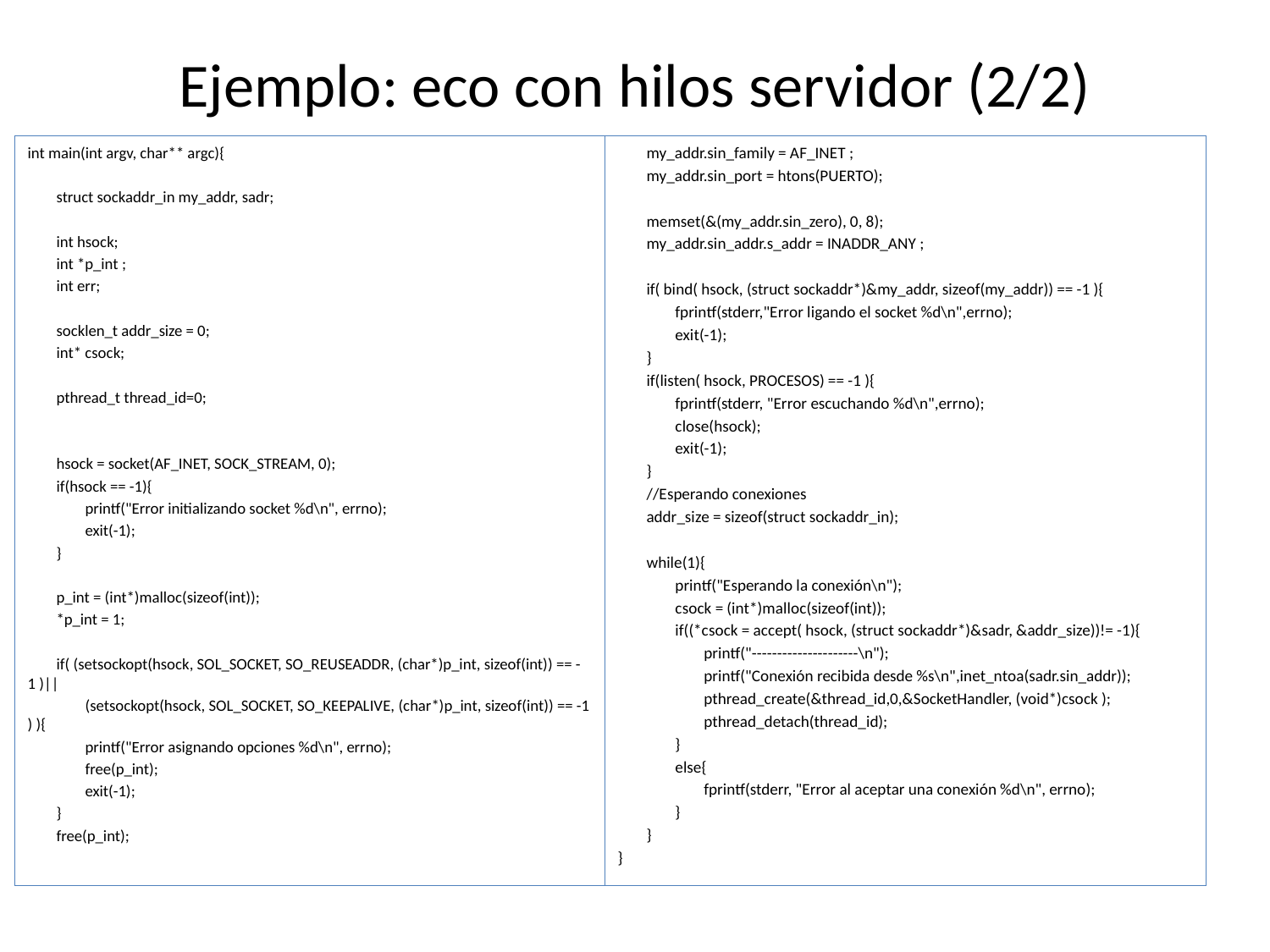

# Ejemplo: eco con hilos servidor (2/2)
int main(int argv, char** argc){

        struct sockaddr_in my_addr, sadr;

        int hsock;
        int *p_int ;
        int err;

        socklen_t addr_size = 0;
        int* csock;

        pthread_t thread_id=0;

        hsock = socket(AF_INET, SOCK_STREAM, 0);
        if(hsock == -1){
                printf("Error initializando socket %d\n", errno);
                exit(-1);
        }

        p_int = (int*)malloc(sizeof(int));
        *p_int = 1;

        if( (setsockopt(hsock, SOL_SOCKET, SO_REUSEADDR, (char*)p_int, sizeof(int)) == -1 )||
                (setsockopt(hsock, SOL_SOCKET, SO_KEEPALIVE, (char*)p_int, sizeof(int)) == -1 ) ){
                printf("Error asignando opciones %d\n", errno);
                free(p_int);
                exit(-1);
        }
        free(p_int);
        my_addr.sin_family = AF_INET ;
        my_addr.sin_port = htons(PUERTO);

        memset(&(my_addr.sin_zero), 0, 8);
        my_addr.sin_addr.s_addr = INADDR_ANY ;

        if( bind( hsock, (struct sockaddr*)&my_addr, sizeof(my_addr)) == -1 ){
                fprintf(stderr,"Error ligando el socket %d\n",errno);
                exit(-1);
        }
        if(listen( hsock, PROCESOS) == -1 ){
                fprintf(stderr, "Error escuchando %d\n",errno);
                close(hsock);
                exit(-1);
        }
        //Esperando conexiones
        addr_size = sizeof(struct sockaddr_in);

        while(1){
                printf("Esperando la conexión\n");
                csock = (int*)malloc(sizeof(int));
                if((*csock = accept( hsock, (struct sockaddr*)&sadr, &addr_size))!= -1){
                        printf("---------------------\n");
                        printf("Conexión recibida desde %s\n",inet_ntoa(sadr.sin_addr));
                        pthread_create(&thread_id,0,&SocketHandler, (void*)csock );
                        pthread_detach(thread_id);
                }
                else{
                        fprintf(stderr, "Error al aceptar una conexión %d\n", errno);
                }
        }
}